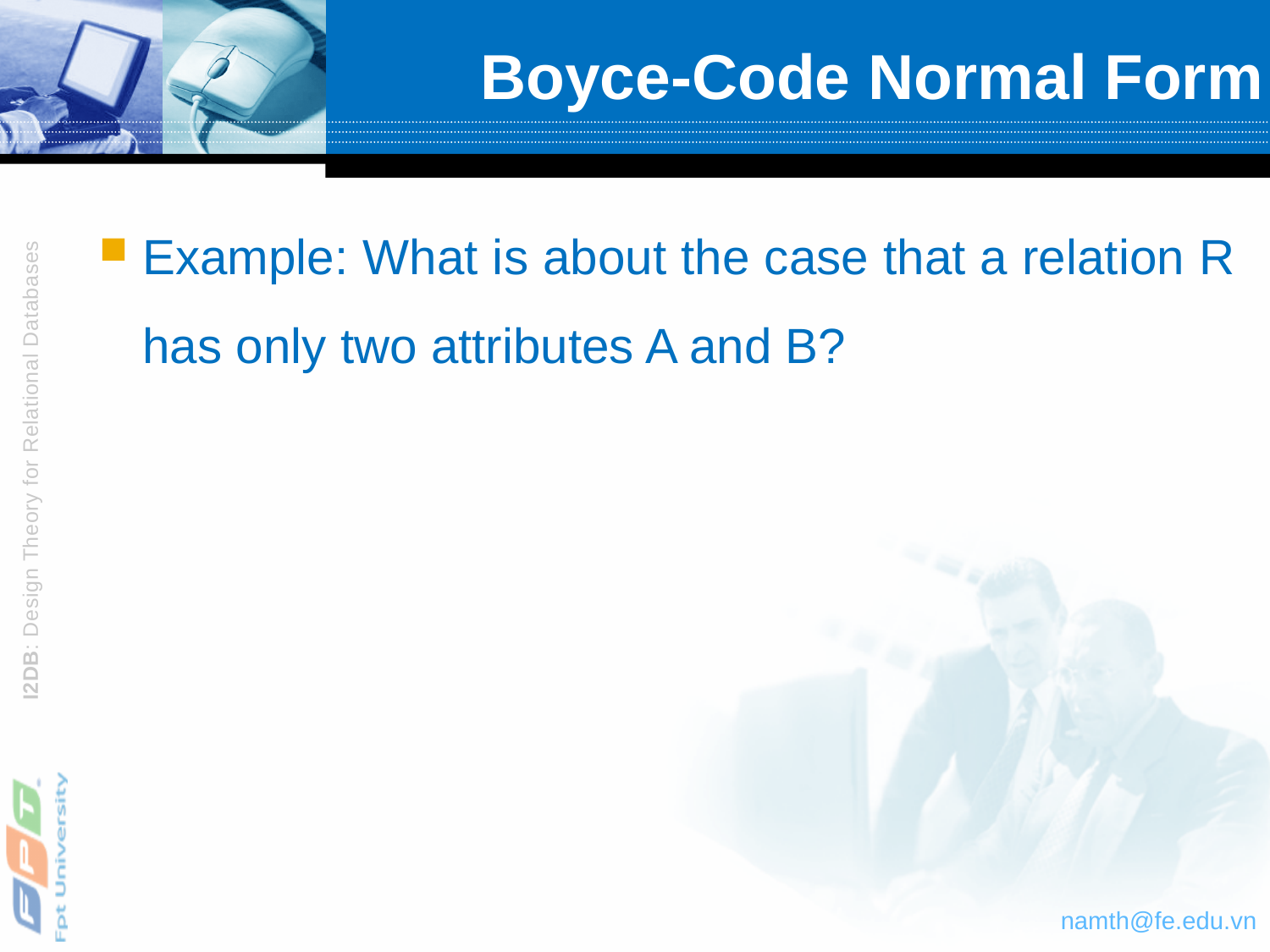

# Boyce-Code Normal Form
Example: What is about the case that a relation R has only two attributes A and B?